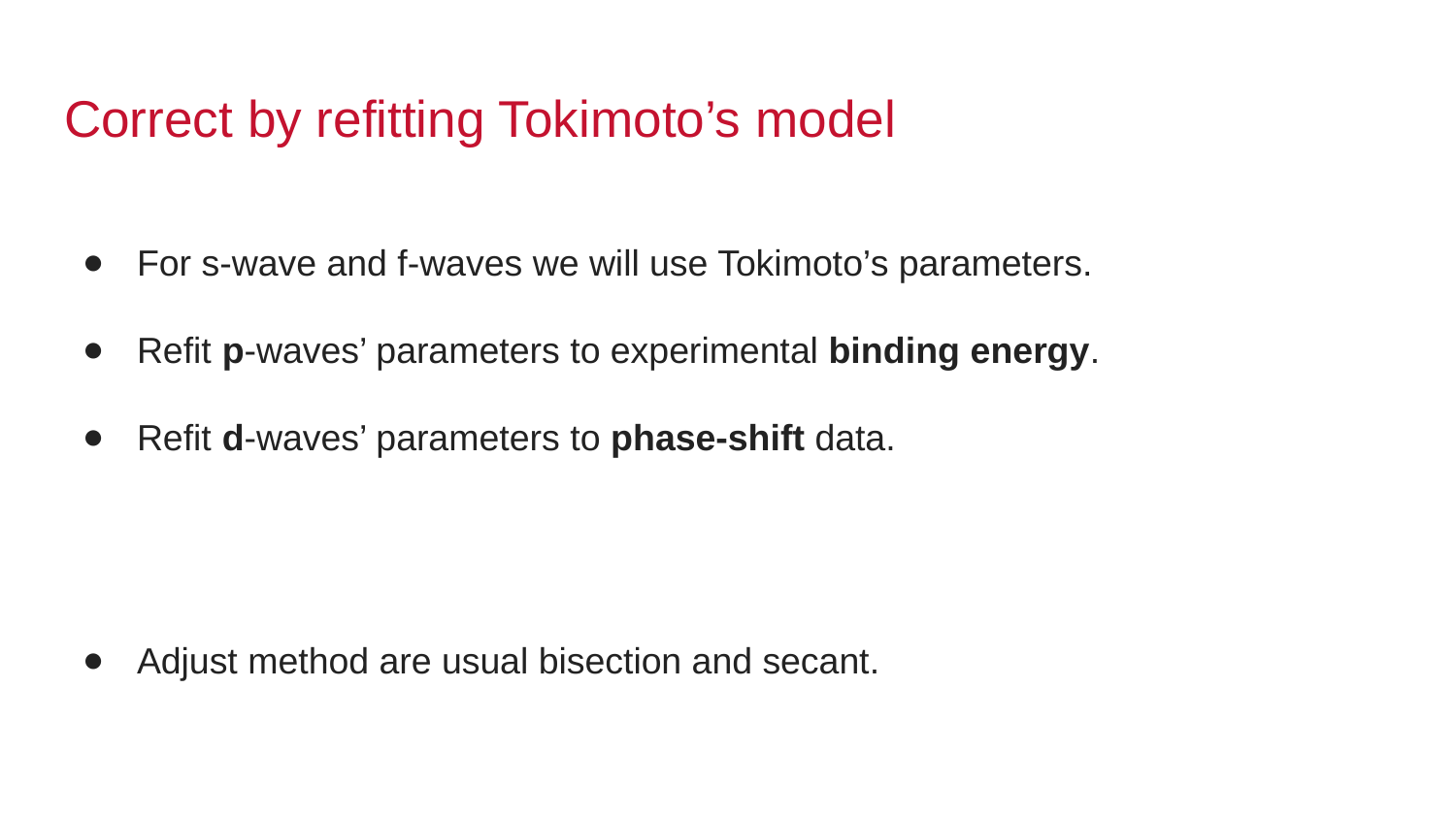

# Correct by refitting Tokimoto’s model

For s-wave and f-waves we will use Tokimoto’s parameters.
Refit p-waves’ parameters to experimental binding energy.
Refit d-waves’ parameters to phase-shift data.

Adjust method are usual bisection and secant.